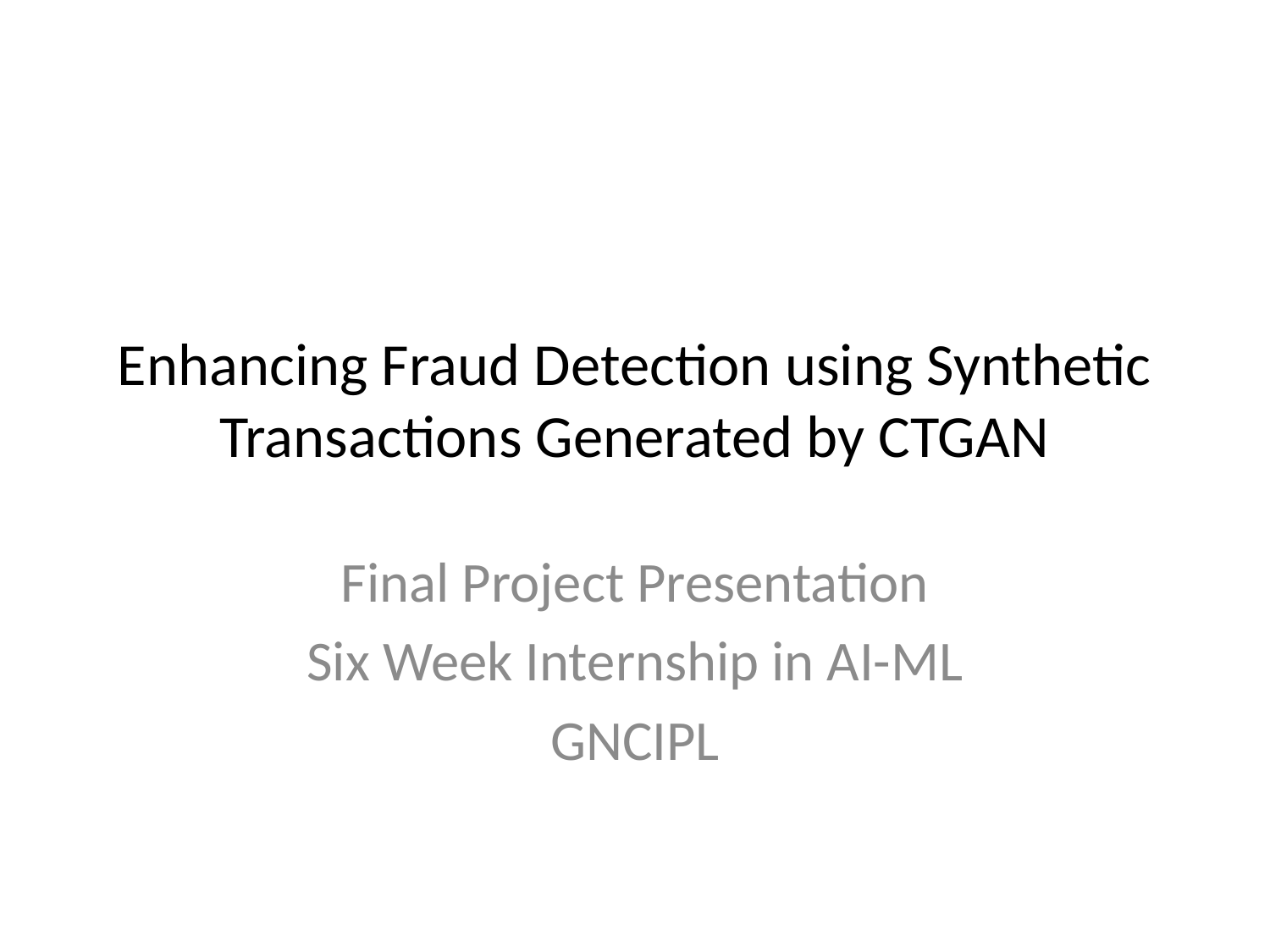

# Enhancing Fraud Detection using Synthetic Transactions Generated by CTGAN
Final Project Presentation
Six Week Internship in AI-ML
GNCIPL